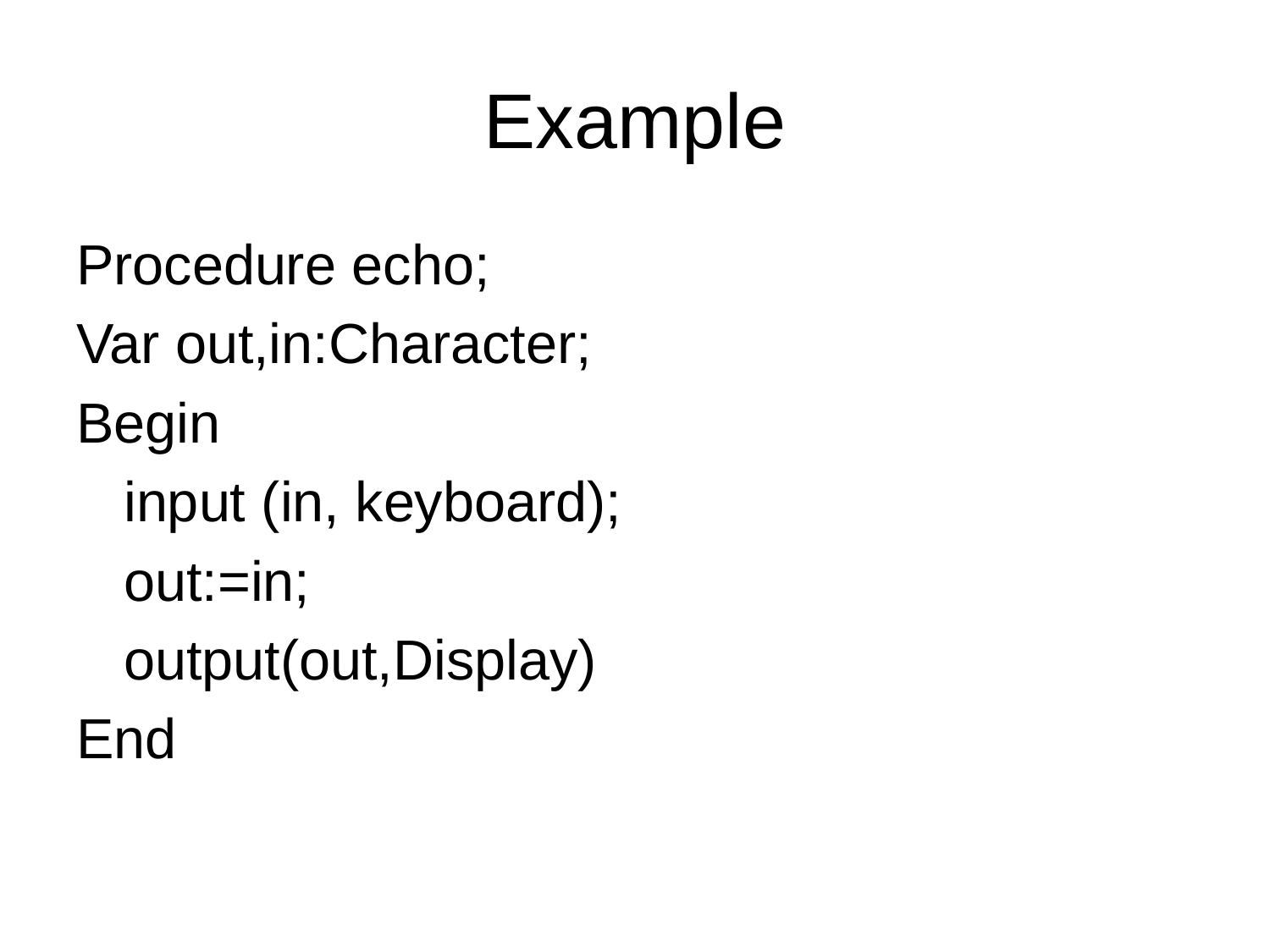

# Example
Procedure echo;
Var out,in:Character;
Begin
	input (in, keyboard);
	out:=in;
	output(out,Display)
End